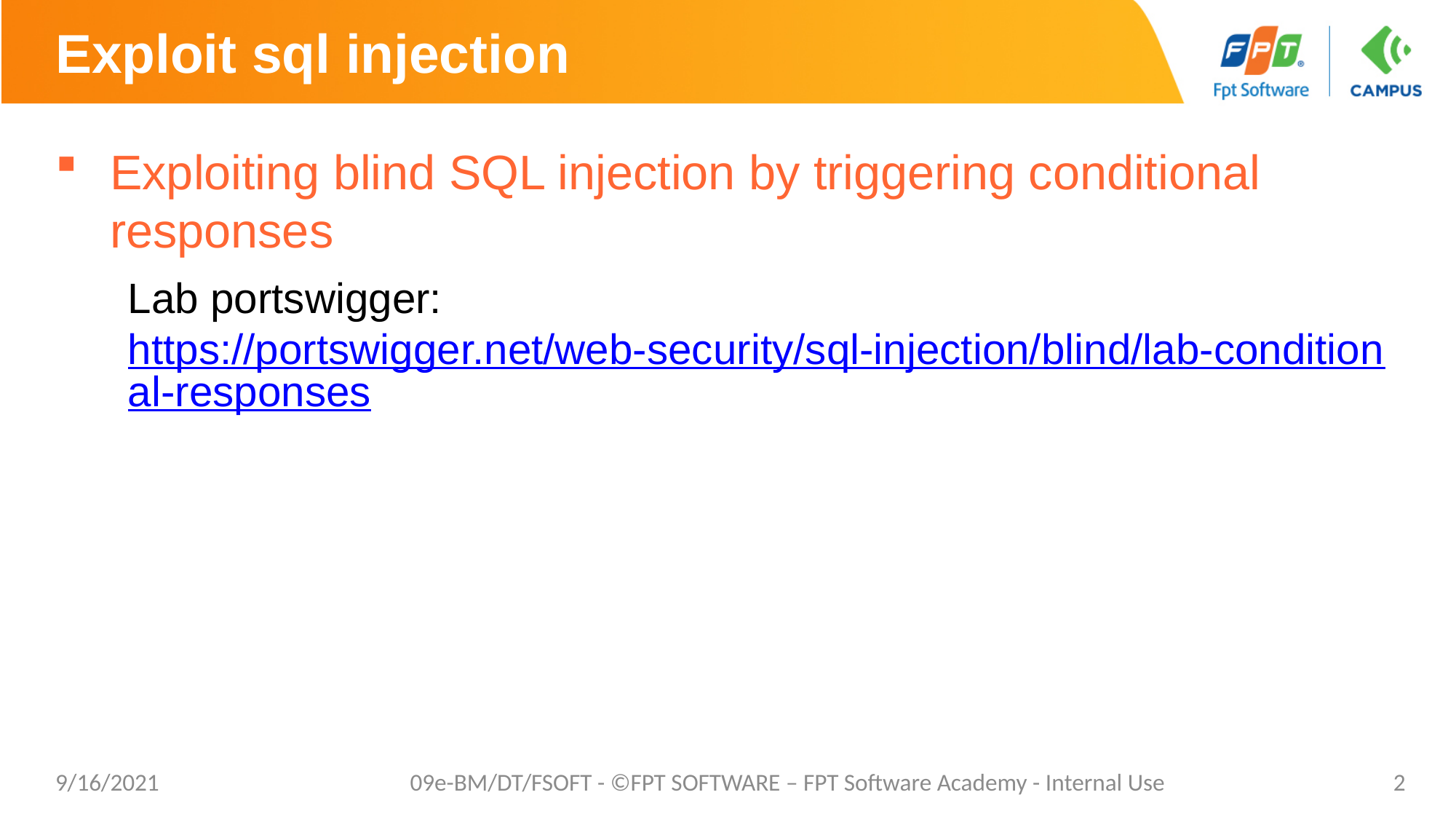

# Exploit sql injection
Exploiting blind SQL injection by triggering conditional responses
Lab portswigger: https://portswigger.net/web-security/sql-injection/blind/lab-conditional-responses
9/16/2021
09e-BM/DT/FSOFT - ©FPT SOFTWARE – FPT Software Academy - Internal Use
2